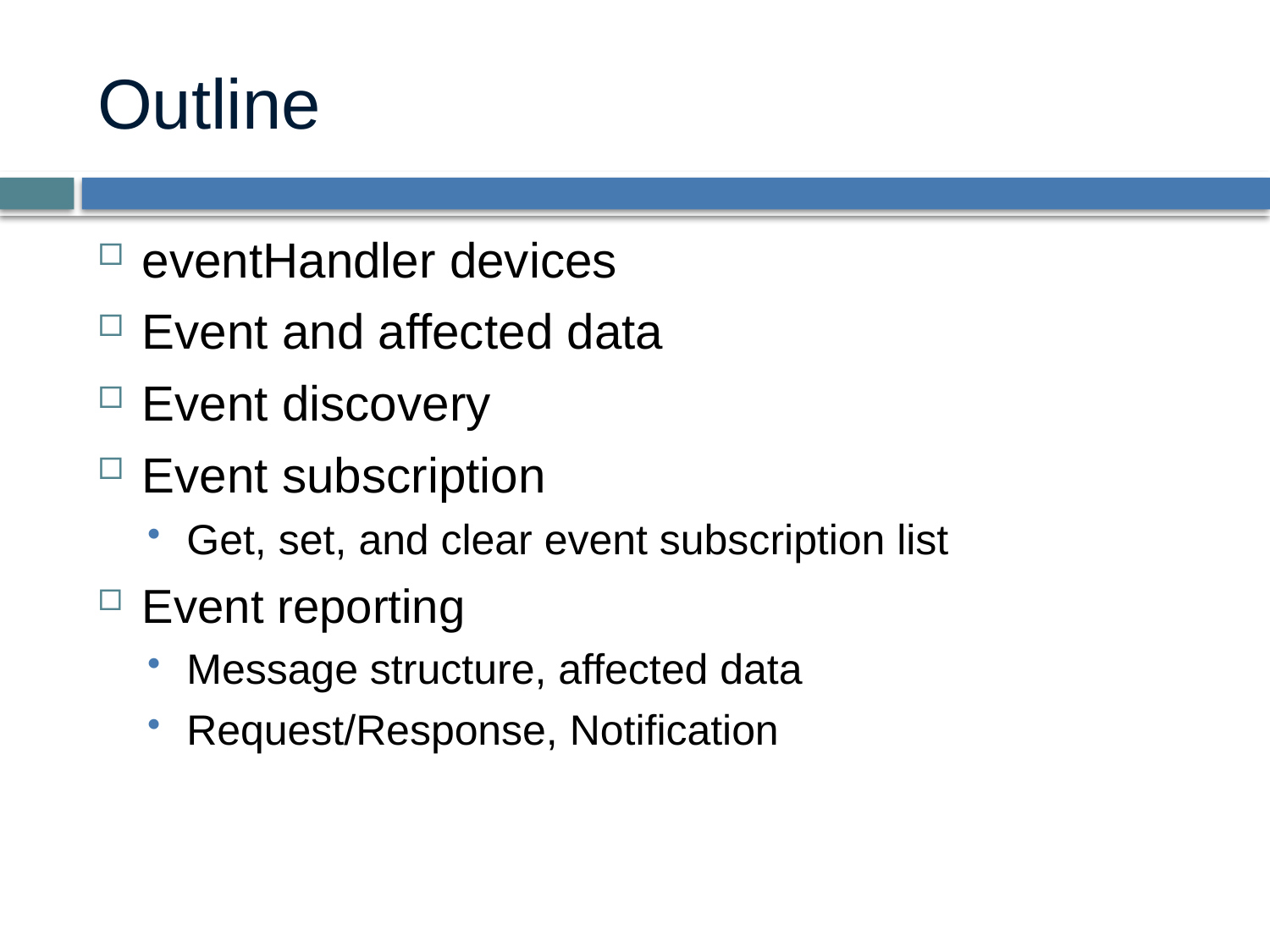

# Outline
52
eventHandler devices
Event and affected data
Event discovery
Event subscription
Get, set, and clear event subscription list
Event reporting
Message structure, affected data
Request/Response, Notification